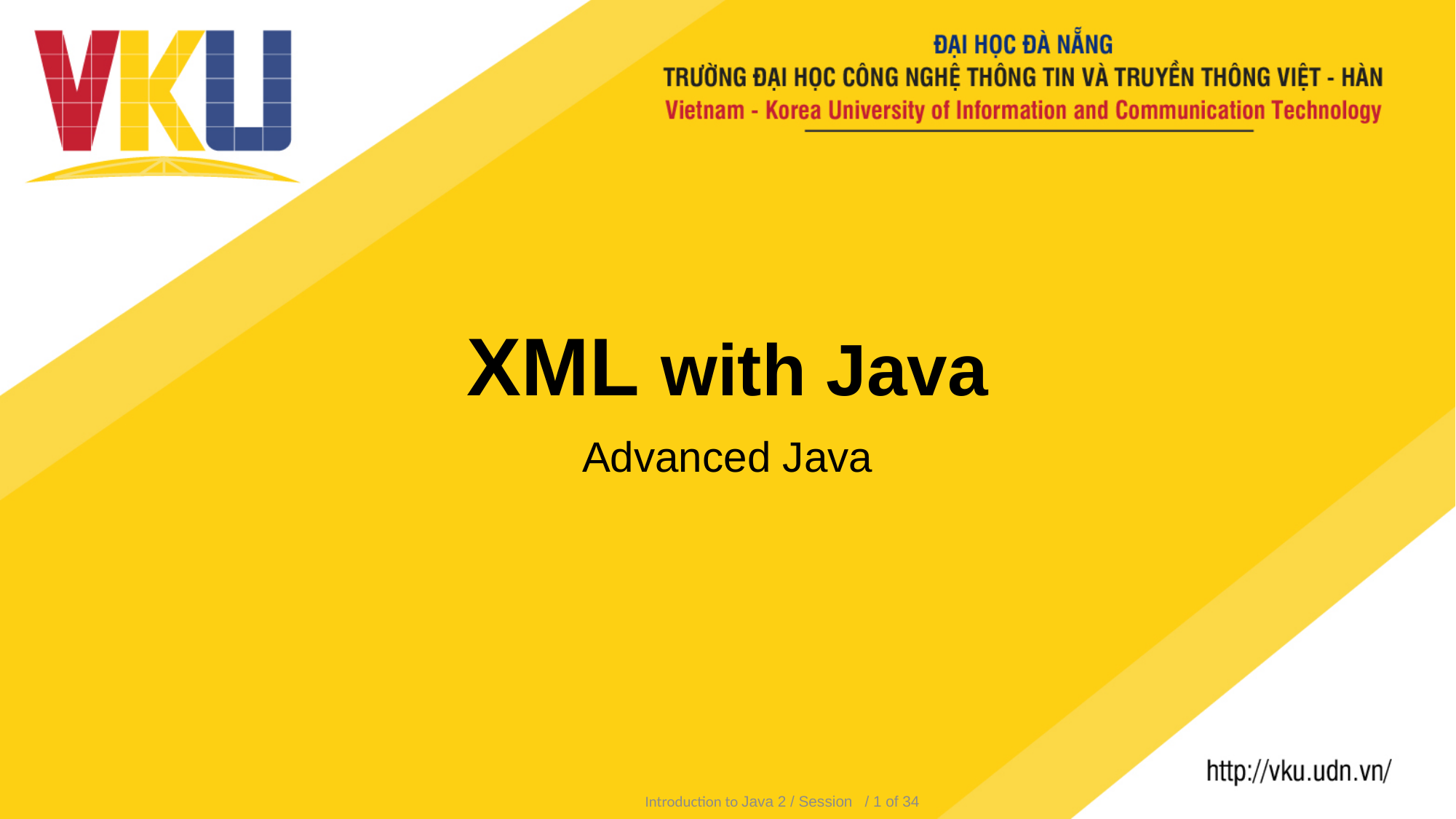

Introduction to Java 2 / Session   / 1 of 34
# XML with Java
Advanced Java